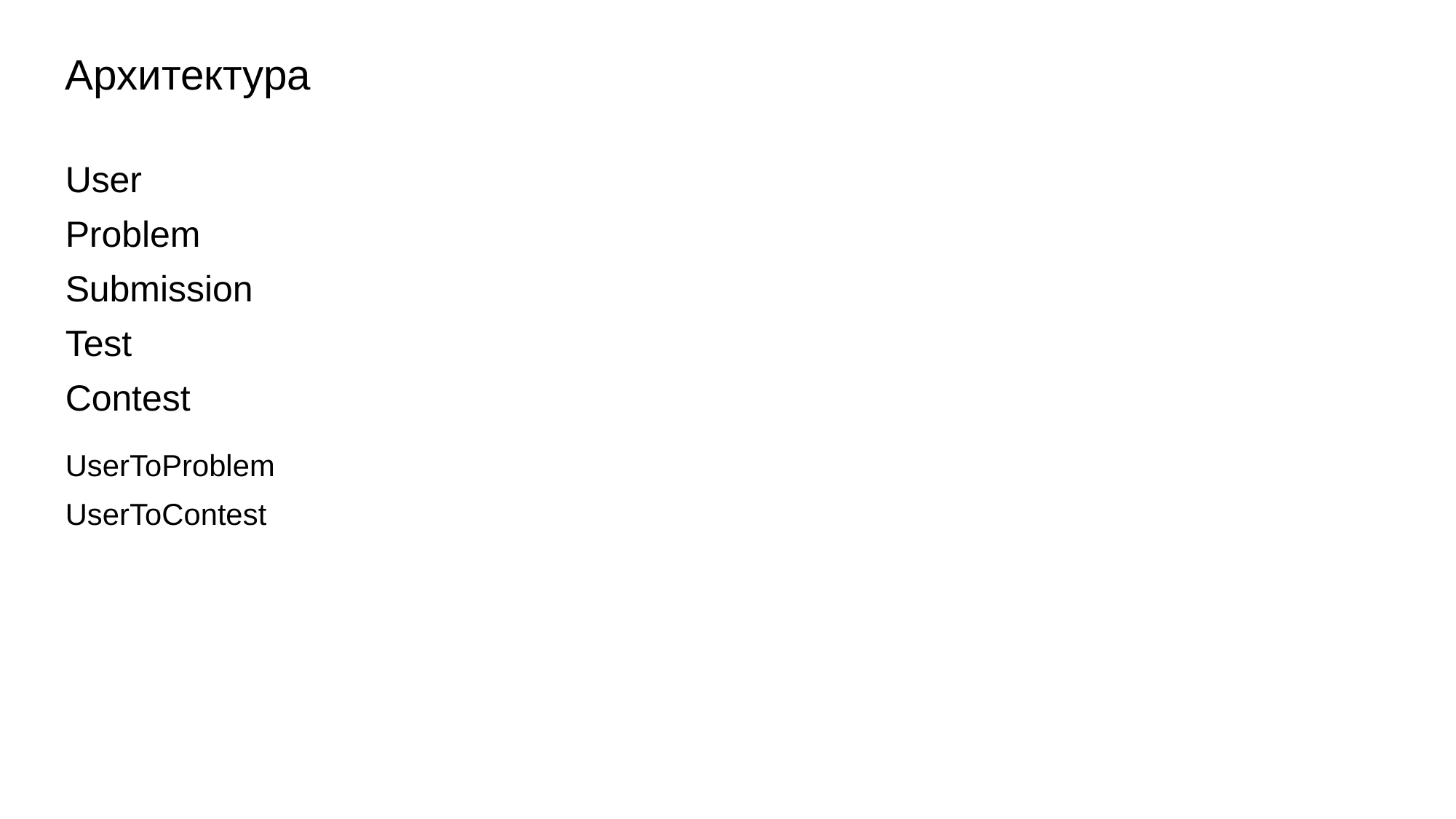

Архитектура
User
Problem
Submission
Test
Contest
UserToProblem
UserToContest